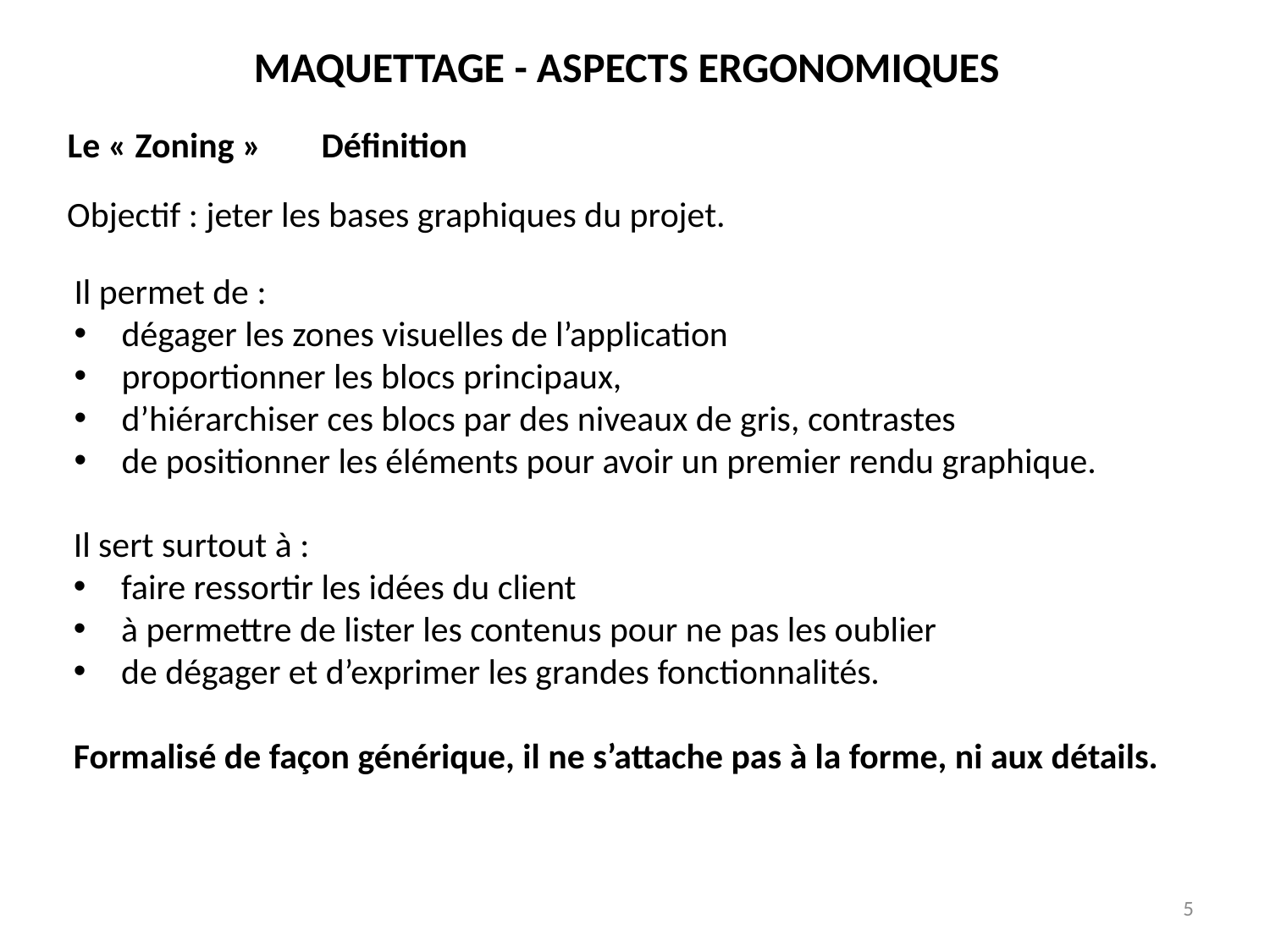

MAQUETTAGE - ASPECTS ERGONOMIQUES
Le « Zoning »	Définition
Objectif : jeter les bases graphiques du projet.
Il permet de :
dégager les zones visuelles de l’application
proportionner les blocs principaux,
d’hiérarchiser ces blocs par des niveaux de gris, contrastes
de positionner les éléments pour avoir un premier rendu graphique.
Il sert surtout à :
faire ressortir les idées du client
à permettre de lister les contenus pour ne pas les oublier
de dégager et d’exprimer les grandes fonctionnalités.

Formalisé de façon générique, il ne s’attache pas à la forme, ni aux détails.
5